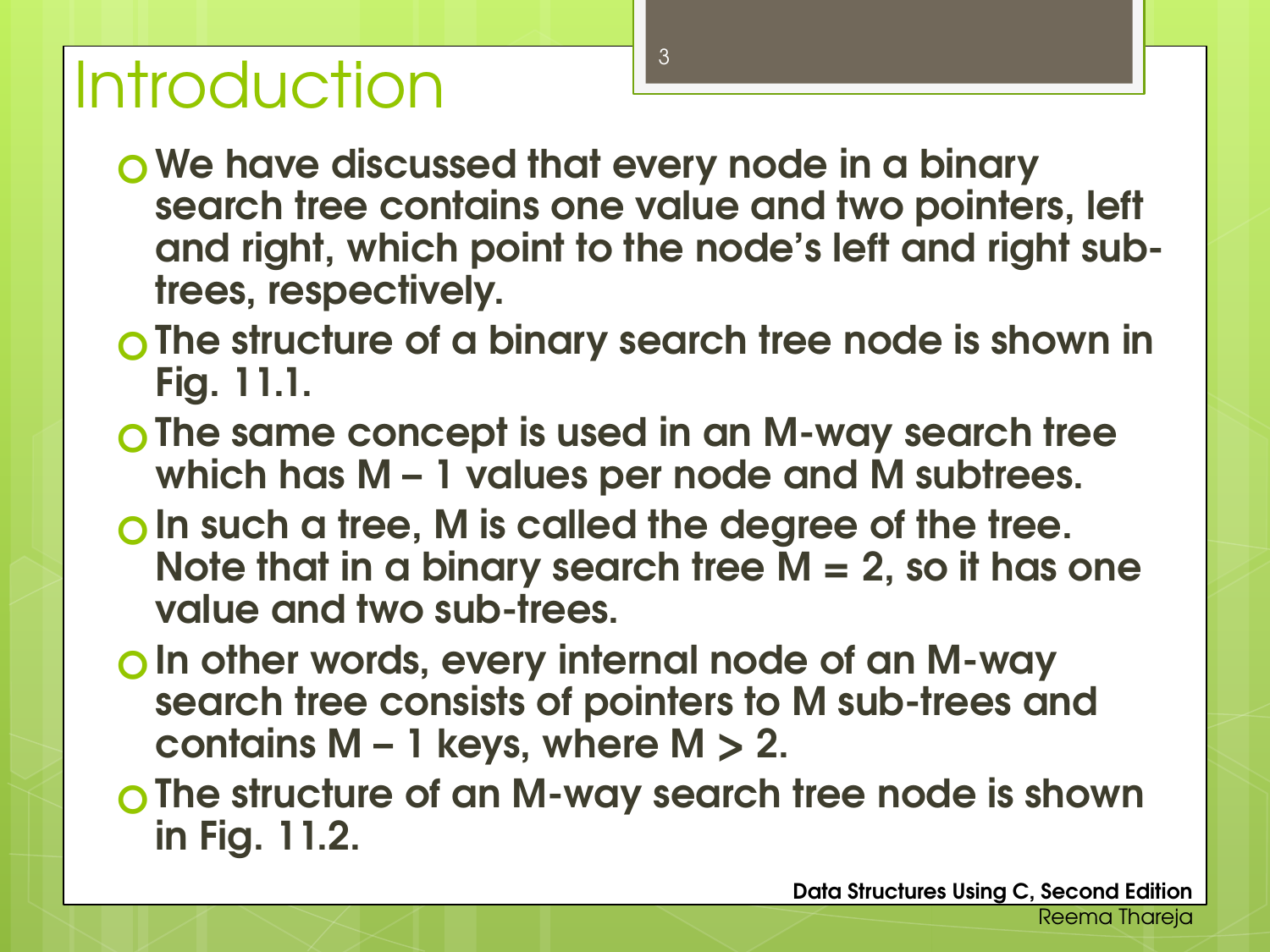

3
# Introduction
We have discussed that every node in a binary search tree contains one value and two pointers, left and right, which point to the node’s left and right sub-trees, respectively.
The structure of a binary search tree node is shown in Fig. 11.1.
The same concept is used in an M-way search tree which has M – 1 values per node and M subtrees.
In such a tree, M is called the degree of the tree. Note that in a binary search tree M = 2, so it has one value and two sub-trees.
In other words, every internal node of an M-way search tree consists of pointers to M sub-trees and contains M – 1 keys, where M > 2.
The structure of an M-way search tree node is shown in Fig. 11.2.

Data Structures Using C, Second Edition
Reema Thareja